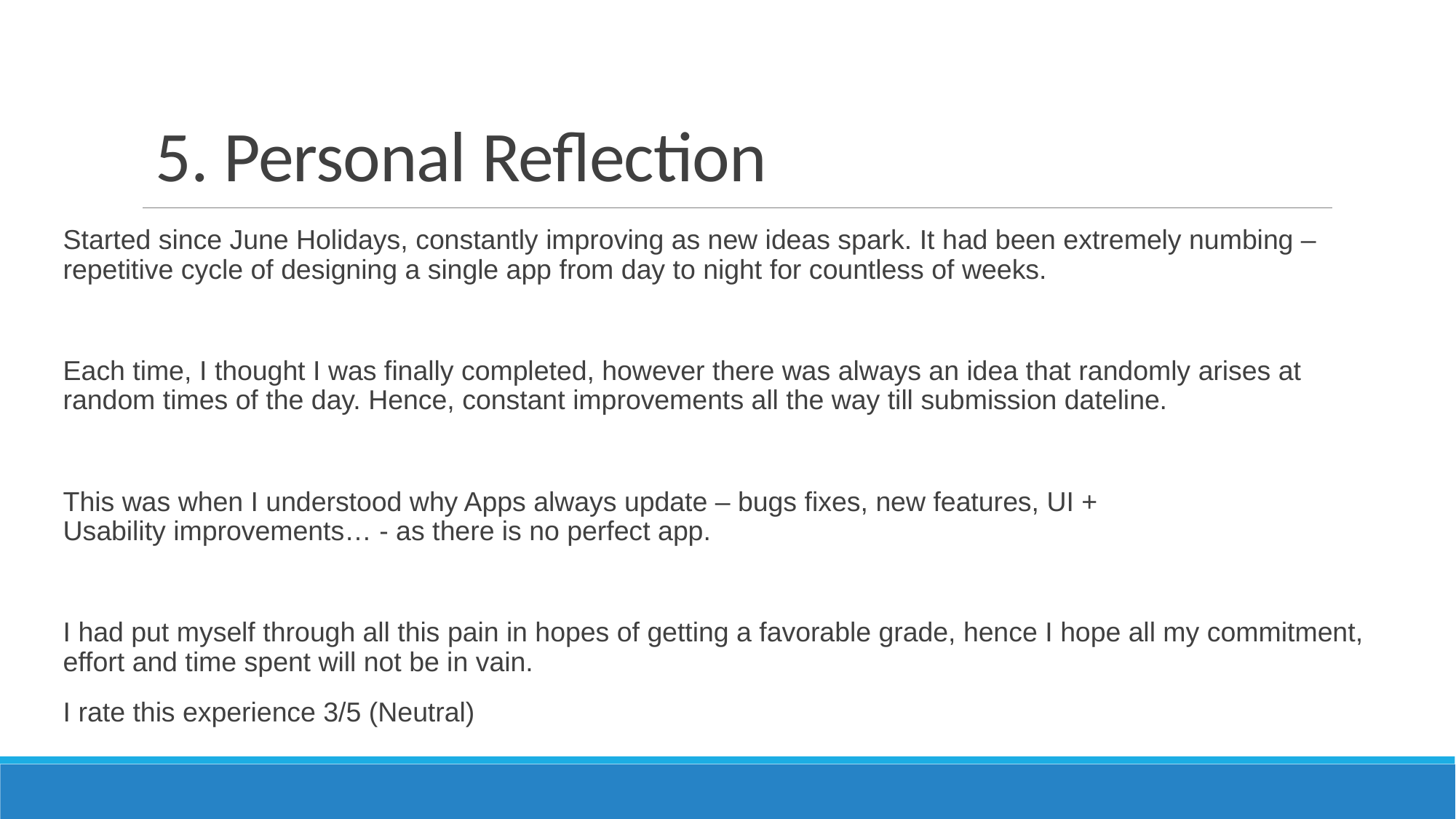

# 5. Personal Reflection
Started since June Holidays, constantly improving as new ideas spark. It had been extremely numbing – repetitive cycle of designing a single app from day to night for countless of weeks.

Each time, I thought I was finally completed, however there was always an idea that randomly arises at random times of the day. Hence, constant improvements all the way till submission dateline.

This was when I understood why Apps always update – bugs fixes, new features, UI + Usability improvements… - as there is no perfect app.

I had put myself through all this pain in hopes of getting a favorable grade, hence I hope all my commitment, effort and time spent will not be in vain.
I rate this experience 3/5 (Neutral)